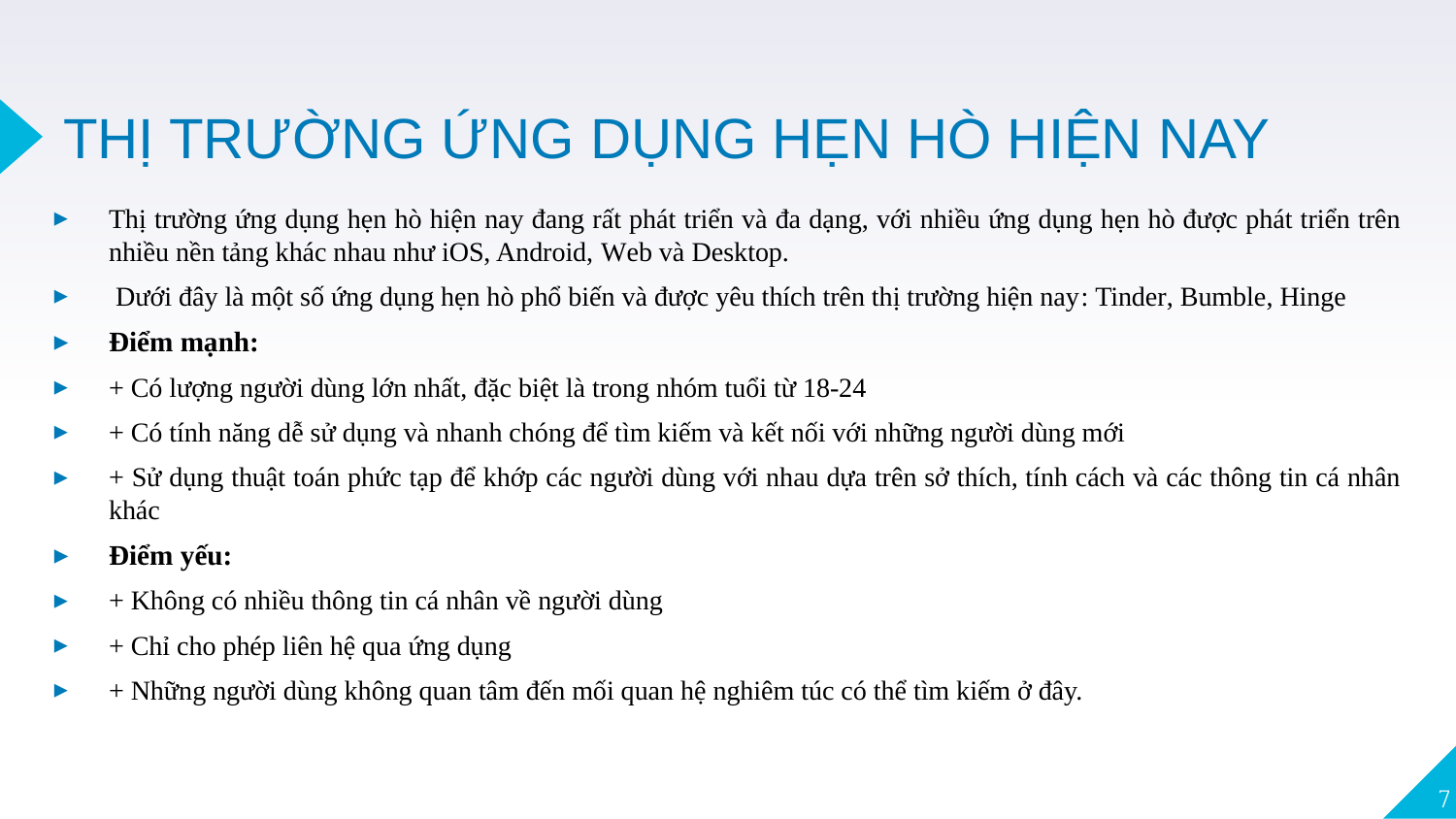

# THỊ TRƯỜNG ỨNG DỤNG HẸN HÒ HIỆN NAY
Thị trường ứng dụng hẹn hò hiện nay đang rất phát triển và đa dạng, với nhiều ứng dụng hẹn hò được phát triển trên nhiều nền tảng khác nhau như iOS, Android, Web và Desktop.
 Dưới đây là một số ứng dụng hẹn hò phổ biến và được yêu thích trên thị trường hiện nay: Tinder, Bumble, Hinge
Điểm mạnh:
+ Có lượng người dùng lớn nhất, đặc biệt là trong nhóm tuổi từ 18-24
+ Có tính năng dễ sử dụng và nhanh chóng để tìm kiếm và kết nối với những người dùng mới
+ Sử dụng thuật toán phức tạp để khớp các người dùng với nhau dựa trên sở thích, tính cách và các thông tin cá nhân khác
Điểm yếu:
+ Không có nhiều thông tin cá nhân về người dùng
+ Chỉ cho phép liên hệ qua ứng dụng
+ Những người dùng không quan tâm đến mối quan hệ nghiêm túc có thể tìm kiếm ở đây.

7